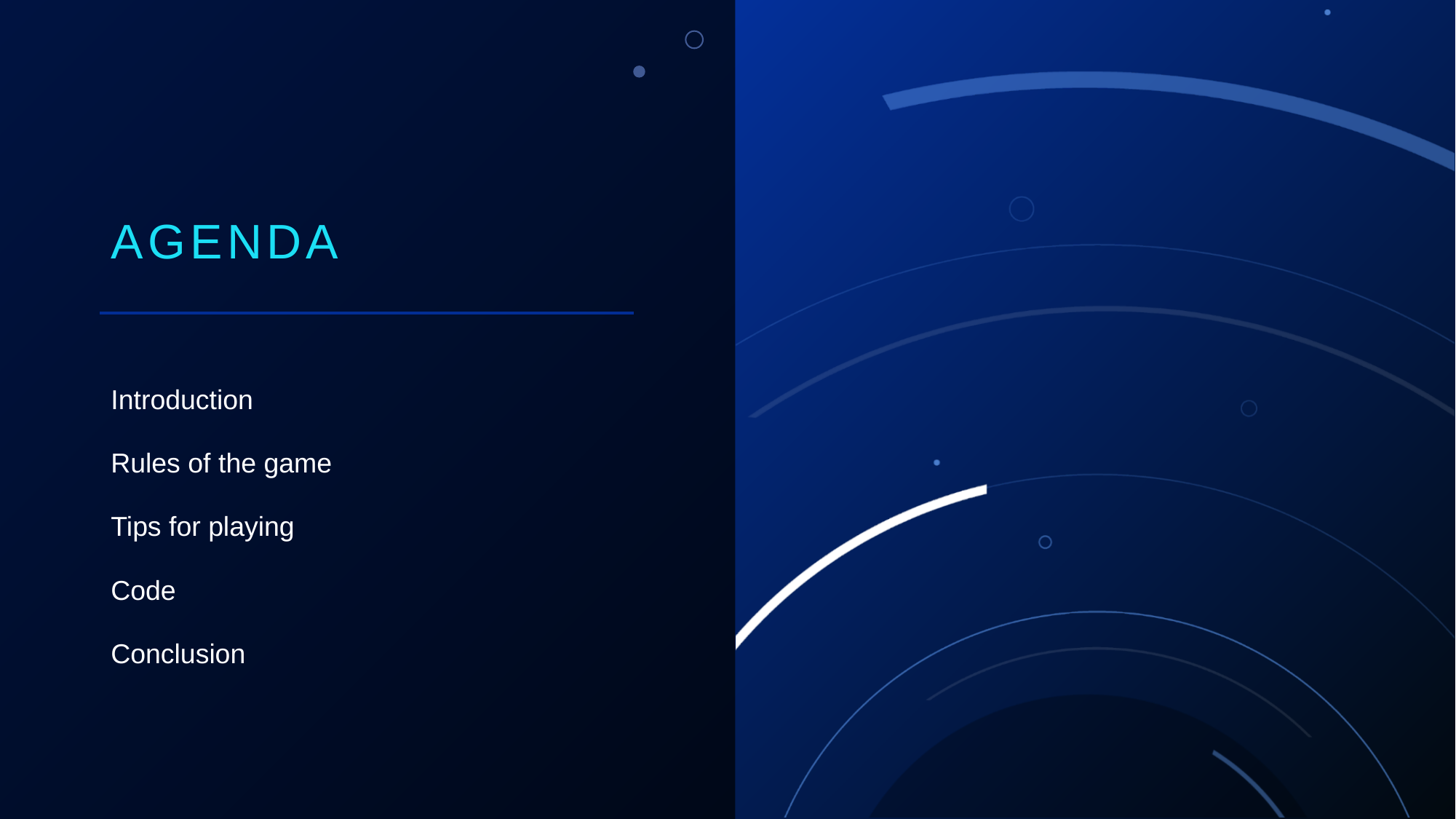

# Agenda
Introduction
Rules of the game
Tips for playing
Code
Conclusion